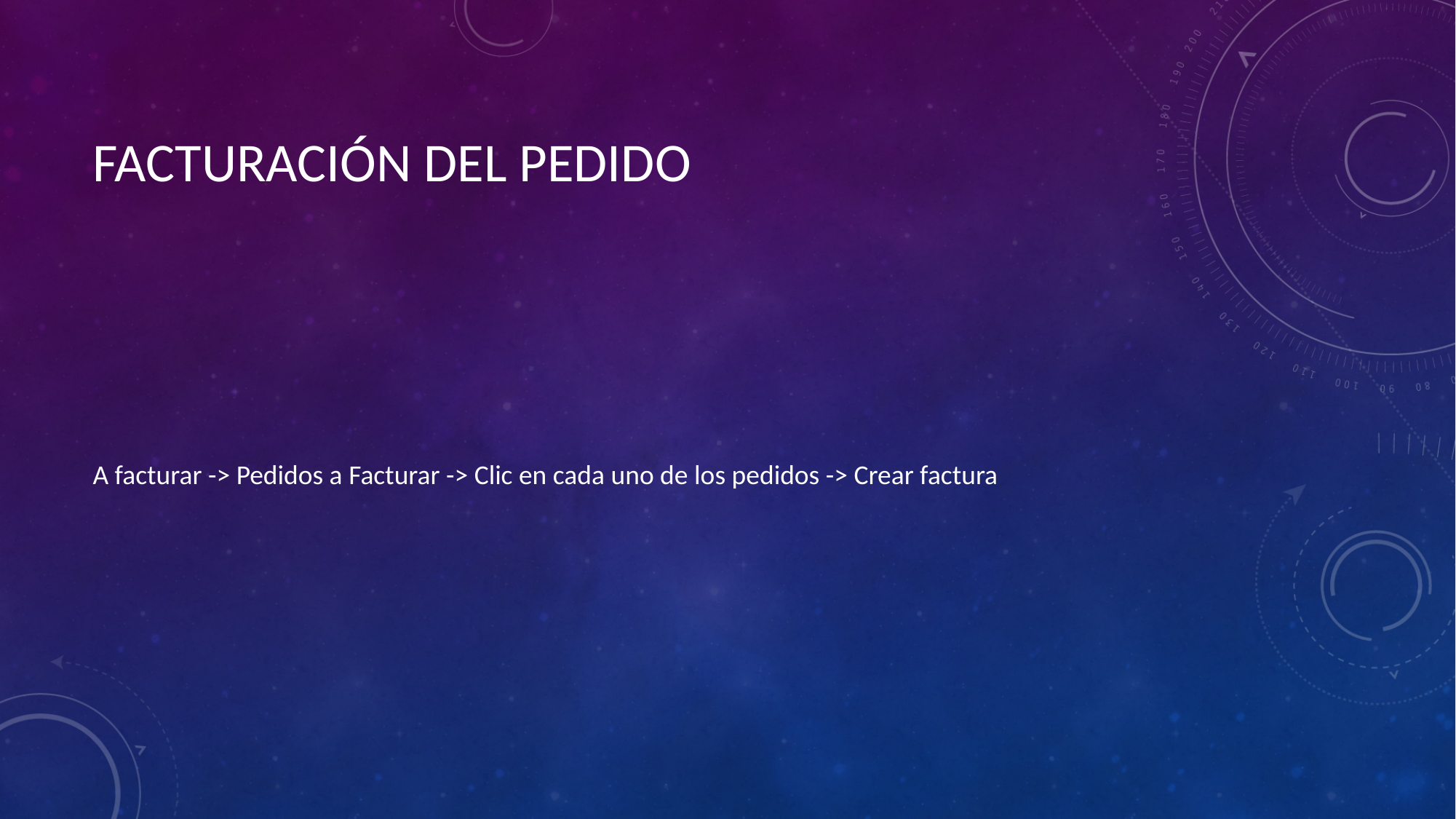

# Facturación del pedido
A facturar -> Pedidos a Facturar -> Clic en cada uno de los pedidos -> Crear factura